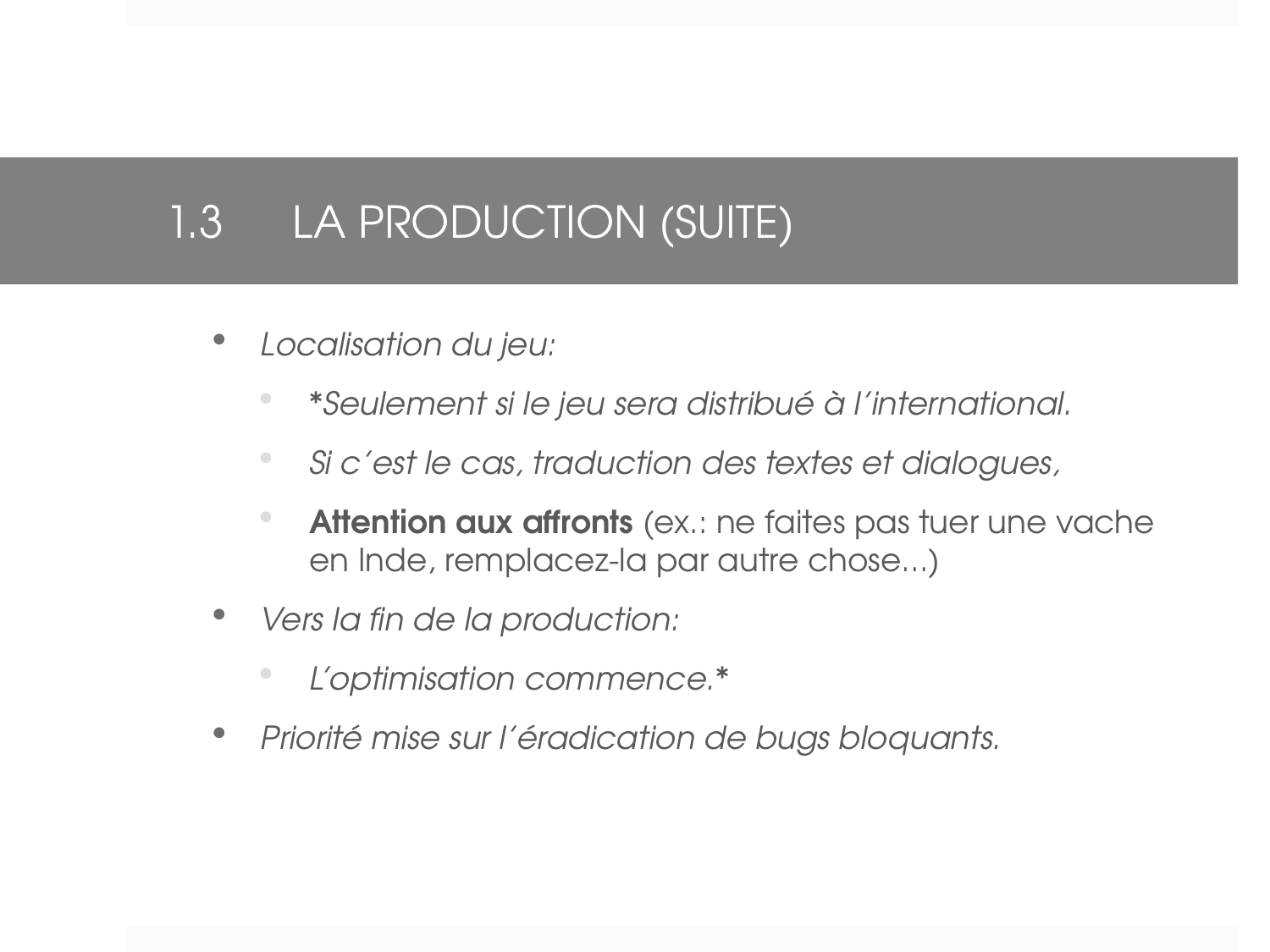

1.3	La production (suite)
Localisation du jeu:
*Seulement si le jeu sera distribué à l’international.
Si c’est le cas, traduction des textes et dialogues,
Attention aux affronts (ex.: ne faites pas tuer une vache en Inde, remplacez-la par autre chose…)
Vers la fin de la production:
L’optimisation commence.*
Priorité mise sur l’éradication de bugs bloquants.